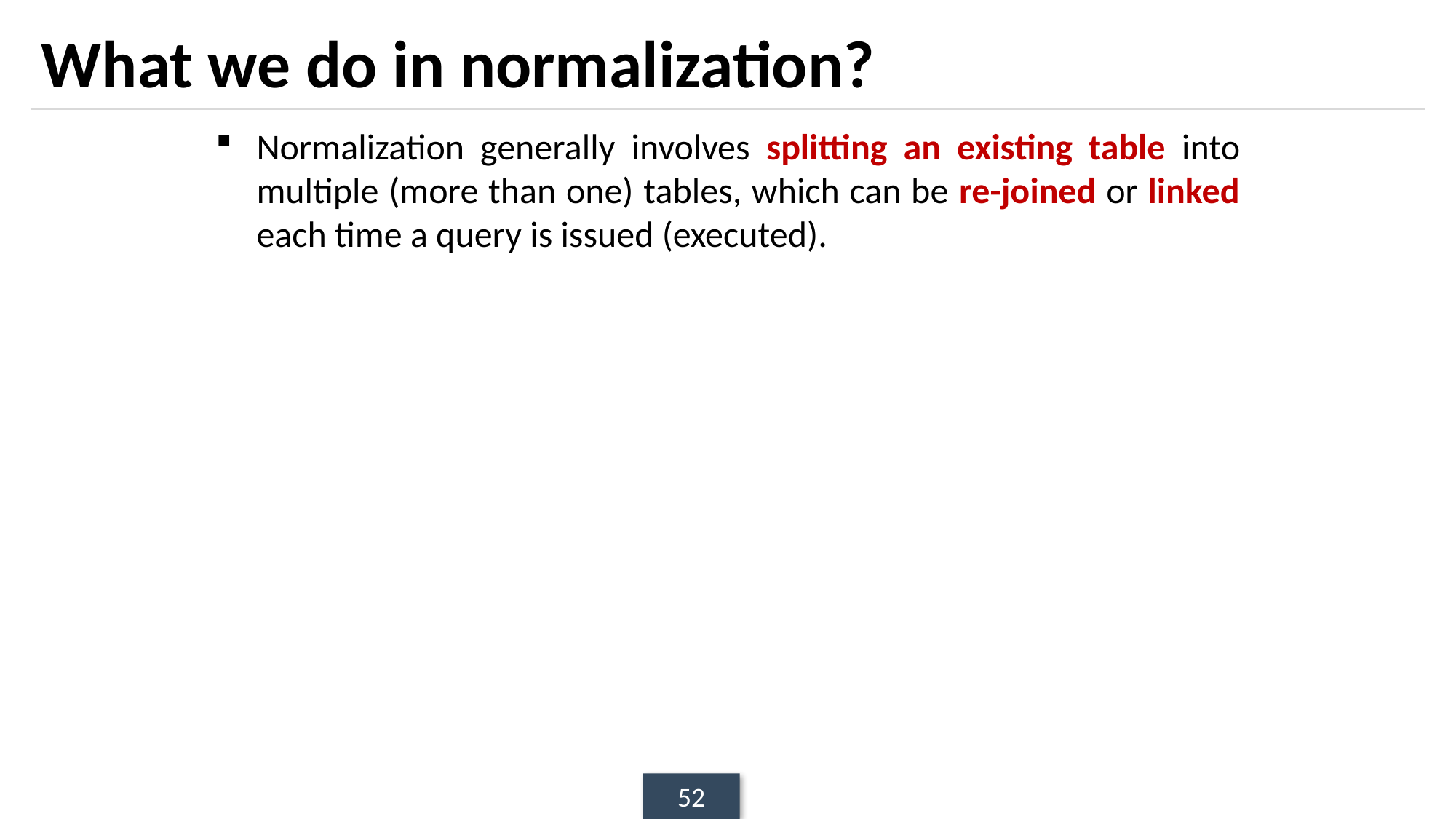

# What we do in normalization?
Normalization generally involves splitting an existing table into multiple (more than one) tables, which can be re-joined or linked each time a query is issued (executed).